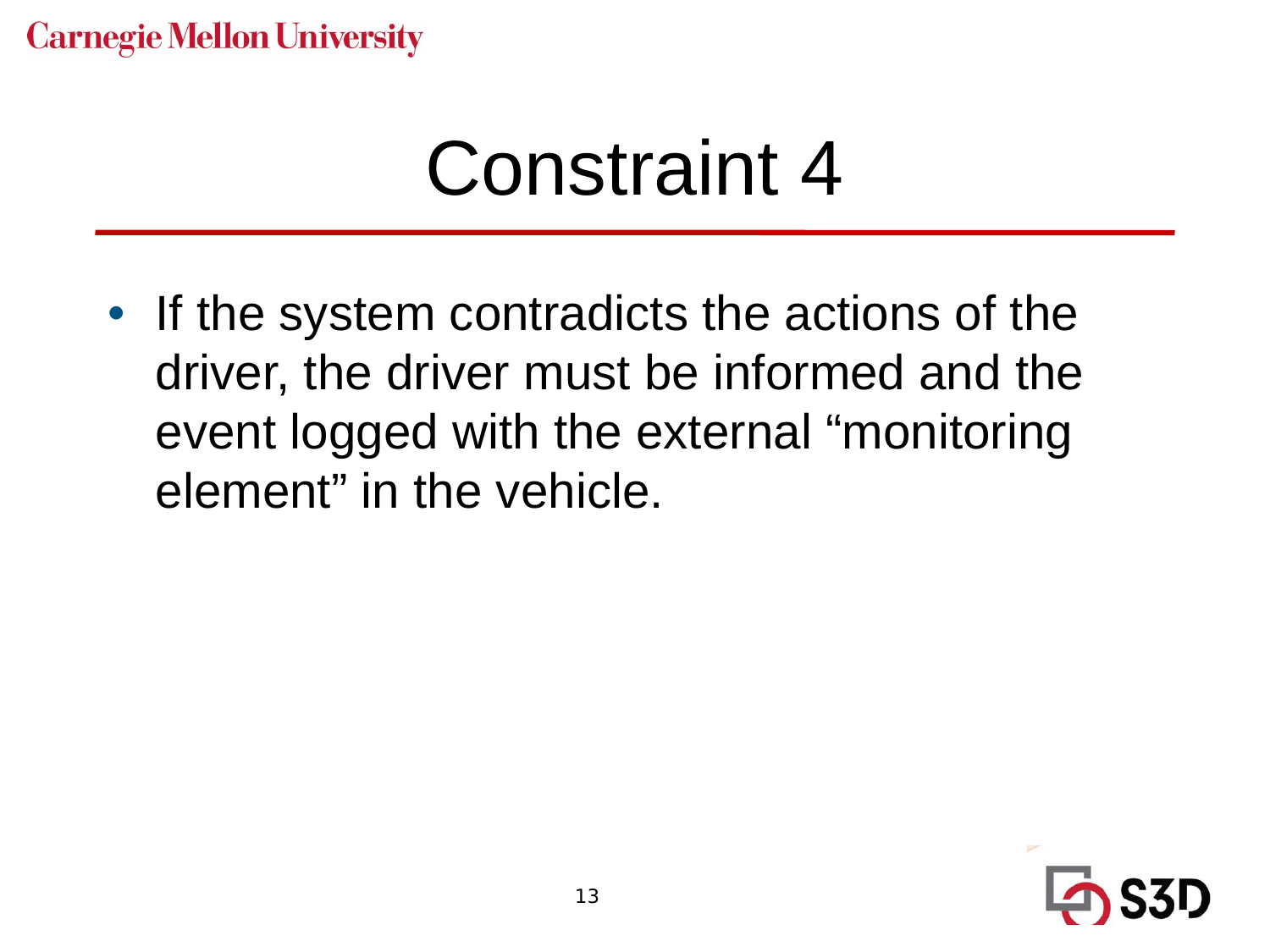

# Constraint 4
If the system contradicts the actions of the driver, the driver must be informed and the event logged with the external “monitoring element” in the vehicle.